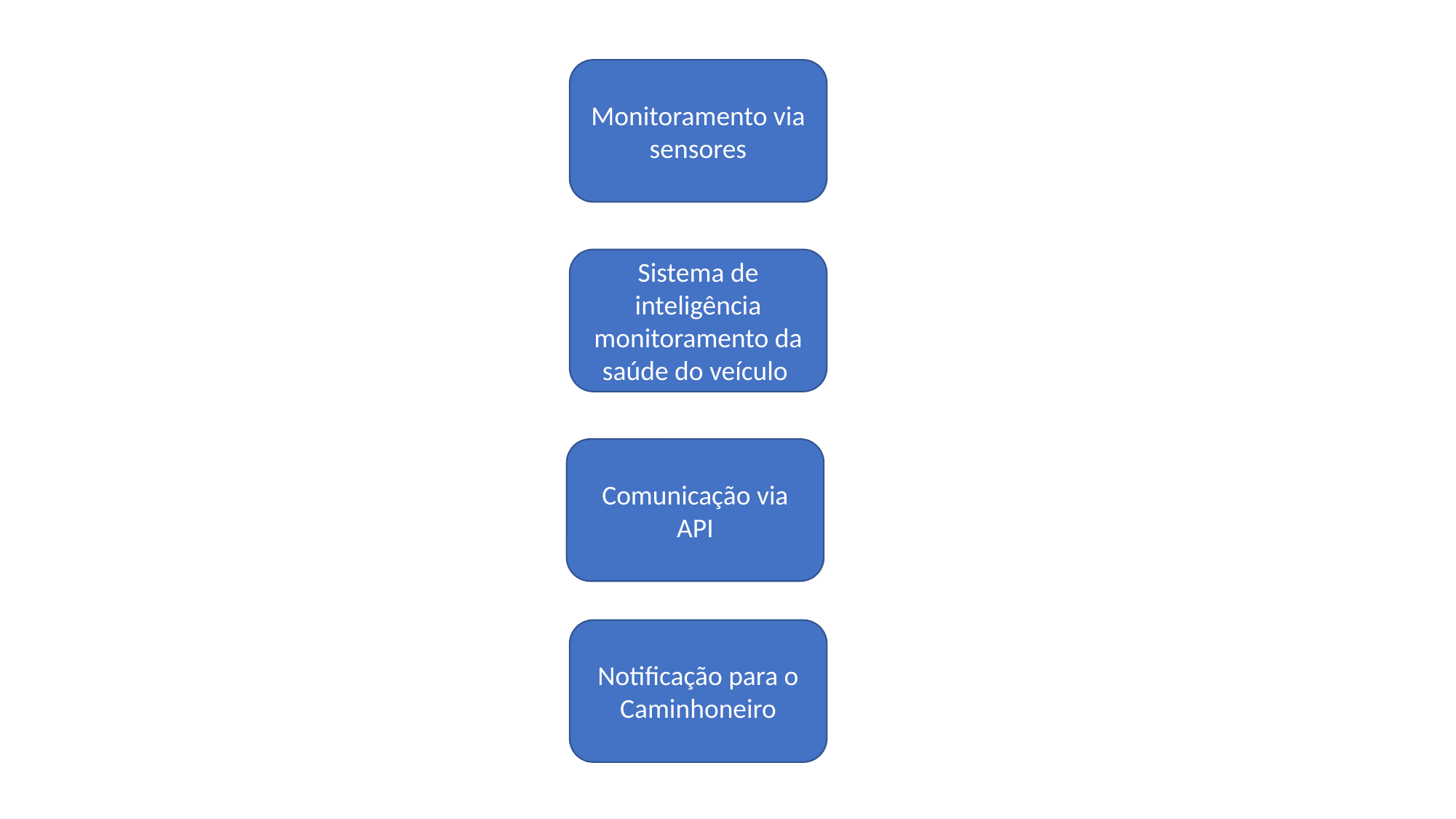

Monitoramento via sensores
Sistema de inteligência monitoramento da saúde do veículo
Comunicação via API
Notificação para o Caminhoneiro